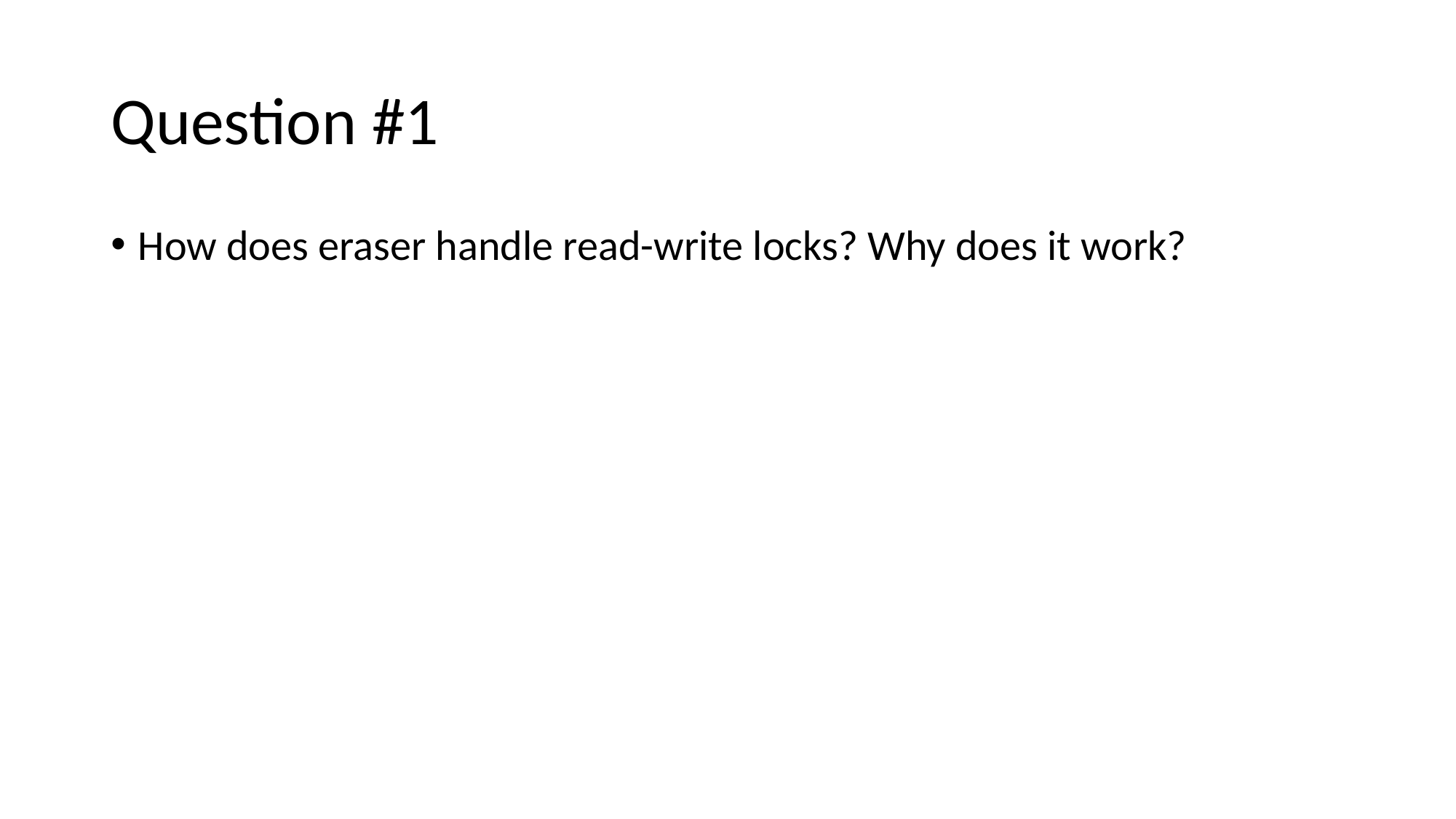

# Question #1
How does eraser handle read-write locks? Why does it work?